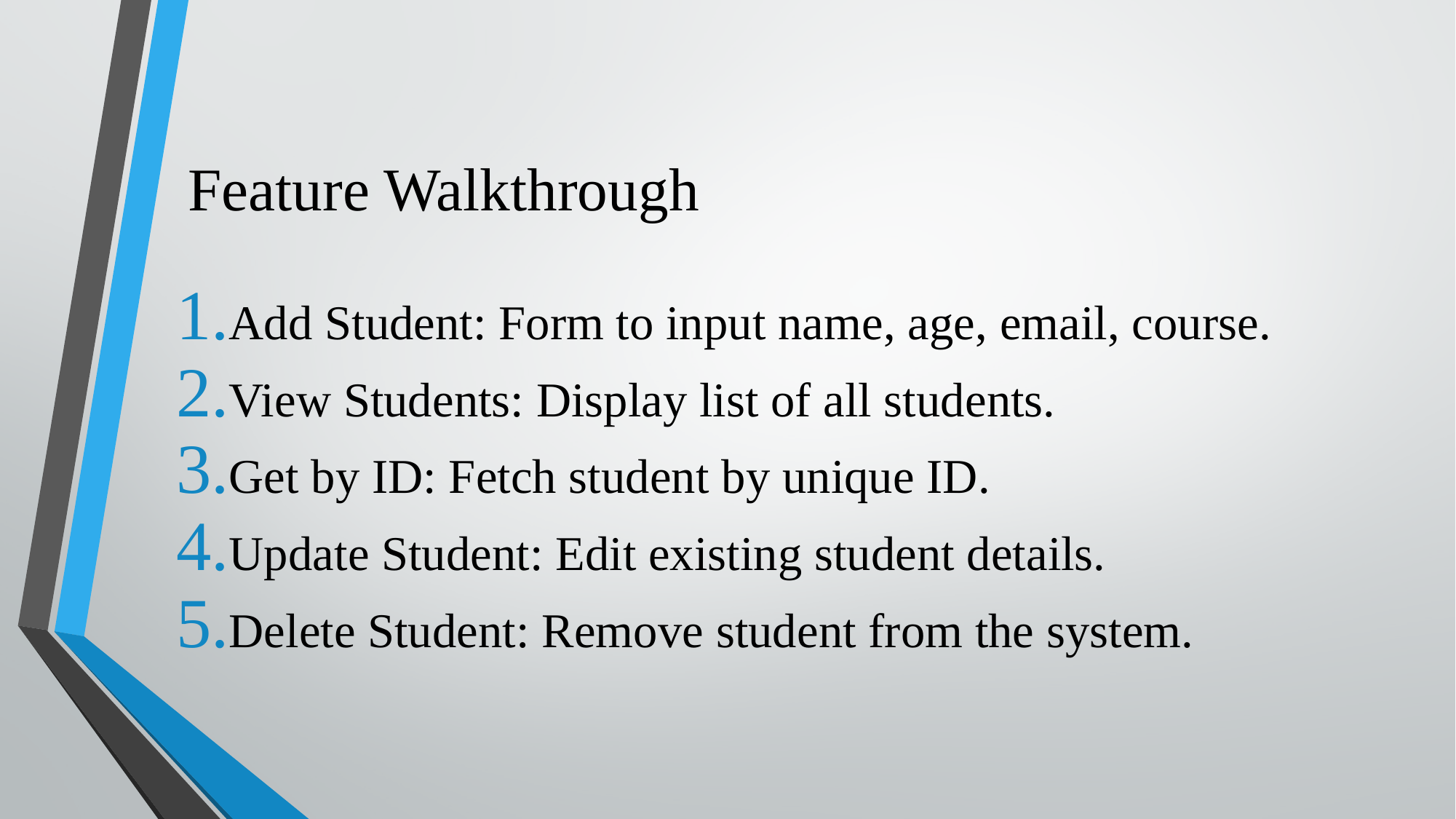

# Feature Walkthrough
Add Student: Form to input name, age, email, course.
View Students: Display list of all students.
Get by ID: Fetch student by unique ID.
Update Student: Edit existing student details.
Delete Student: Remove student from the system.